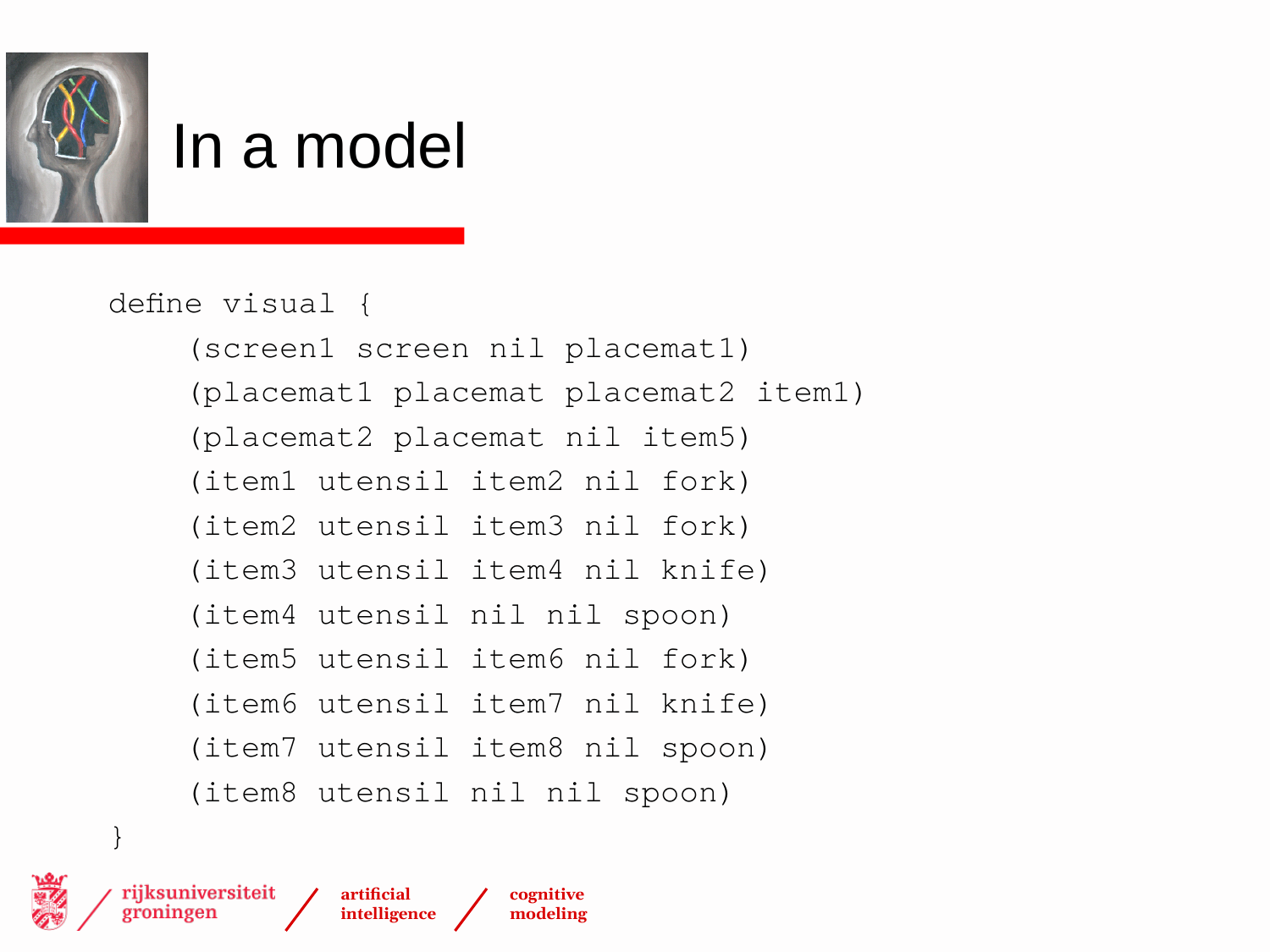

# In a model
define visual {
    (screen1 screen nil placemat1)
    (placemat1 placemat placemat2 item1)
    (placemat2 placemat nil item5)
    (item1 utensil item2 nil fork)
    (item2 utensil item3 nil fork)
    (item3 utensil item4 nil knife)
    (item4 utensil nil nil spoon)
    (item5 utensil item6 nil fork)
    (item6 utensil item7 nil knife)
    (item7 utensil item8 nil spoon)
    (item8 utensil nil nil spoon)
}